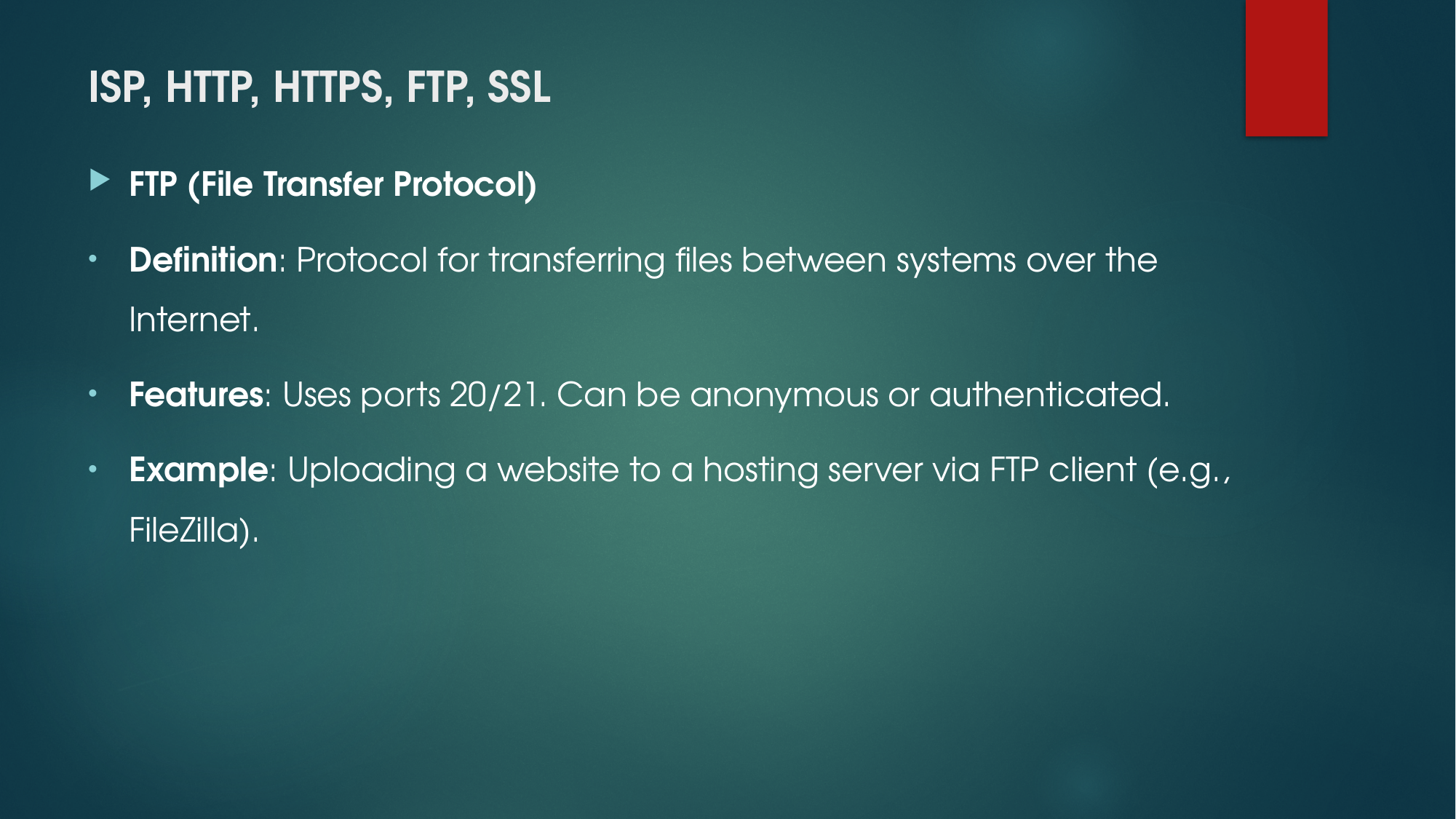

# ISP, HTTP, HTTPS, FTP, SSL
FTP (File Transfer Protocol)
Definition: Protocol for transferring files between systems over the Internet.
Features: Uses ports 20/21. Can be anonymous or authenticated.
Example: Uploading a website to a hosting server via FTP client (e.g., FileZilla).